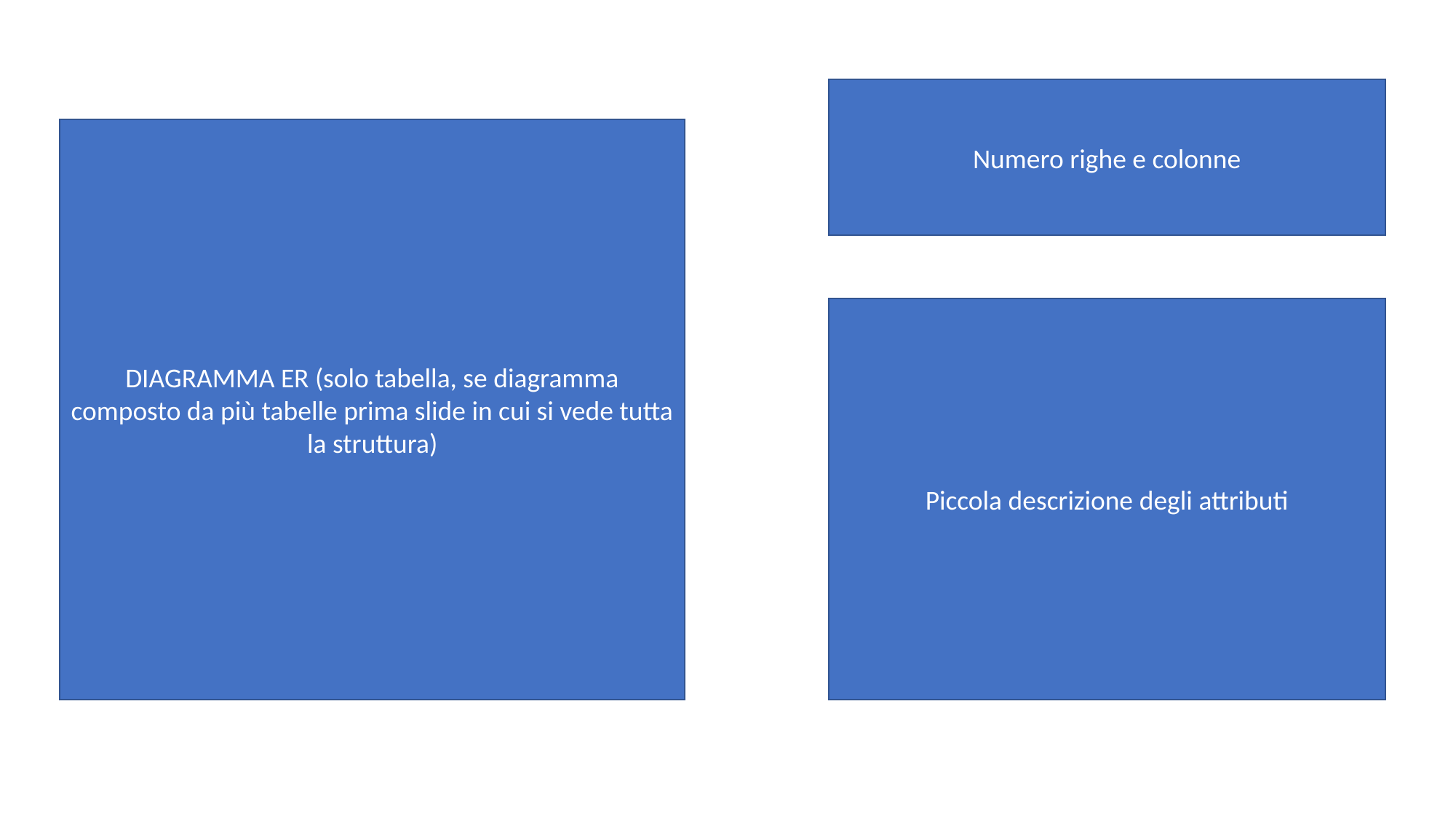

Numero righe e colonne
DIAGRAMMA ER (solo tabella, se diagramma composto da più tabelle prima slide in cui si vede tutta la struttura)
Piccola descrizione degli attributi